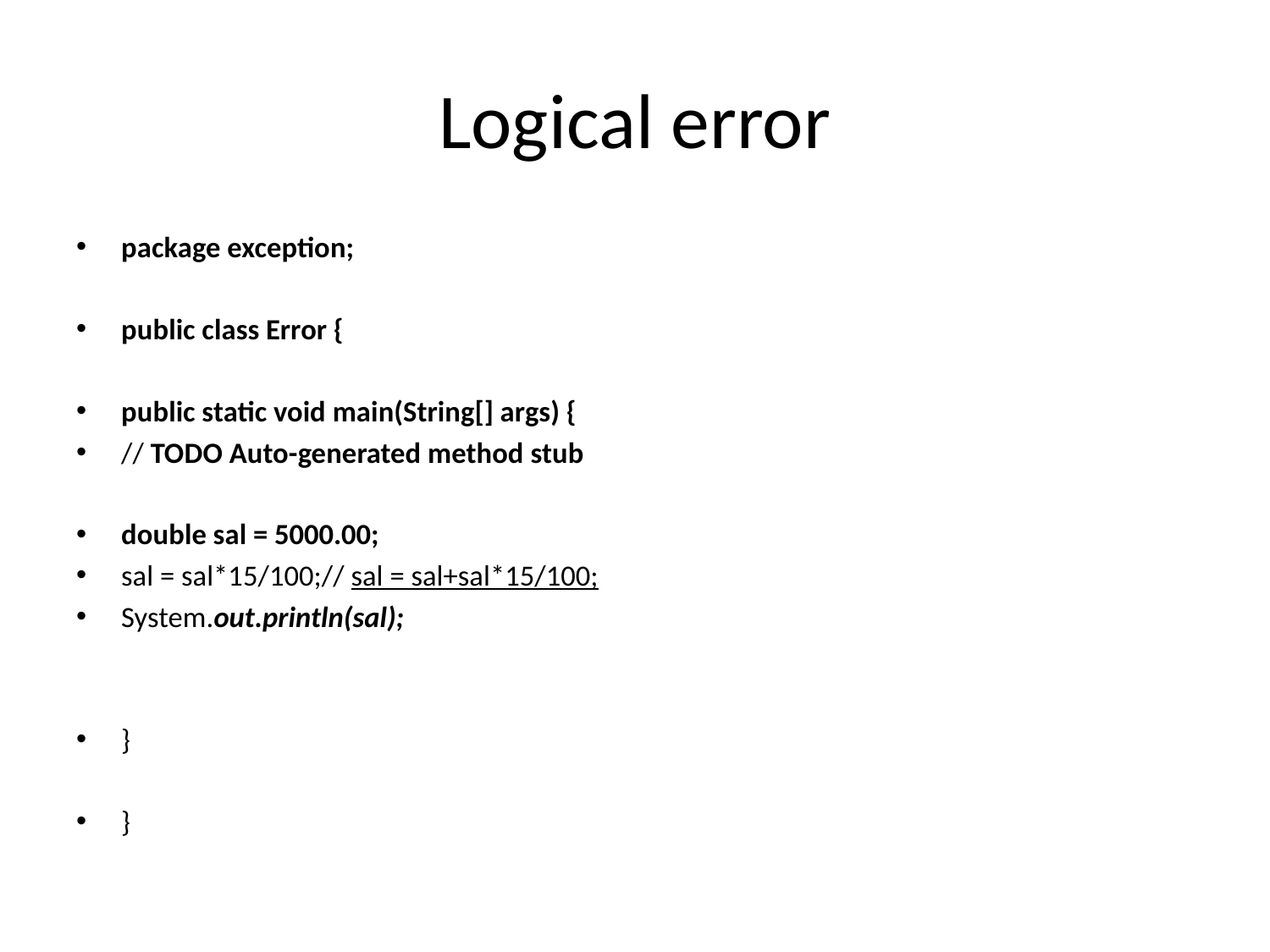

# Logical error
package exception;

public class Error {

public static void main(String[] args) {
// TODO Auto-generated method stub

double sal = 5000.00;
sal = sal*15/100;// sal = sal+sal*15/100;
System.out.println(sal);

}

}